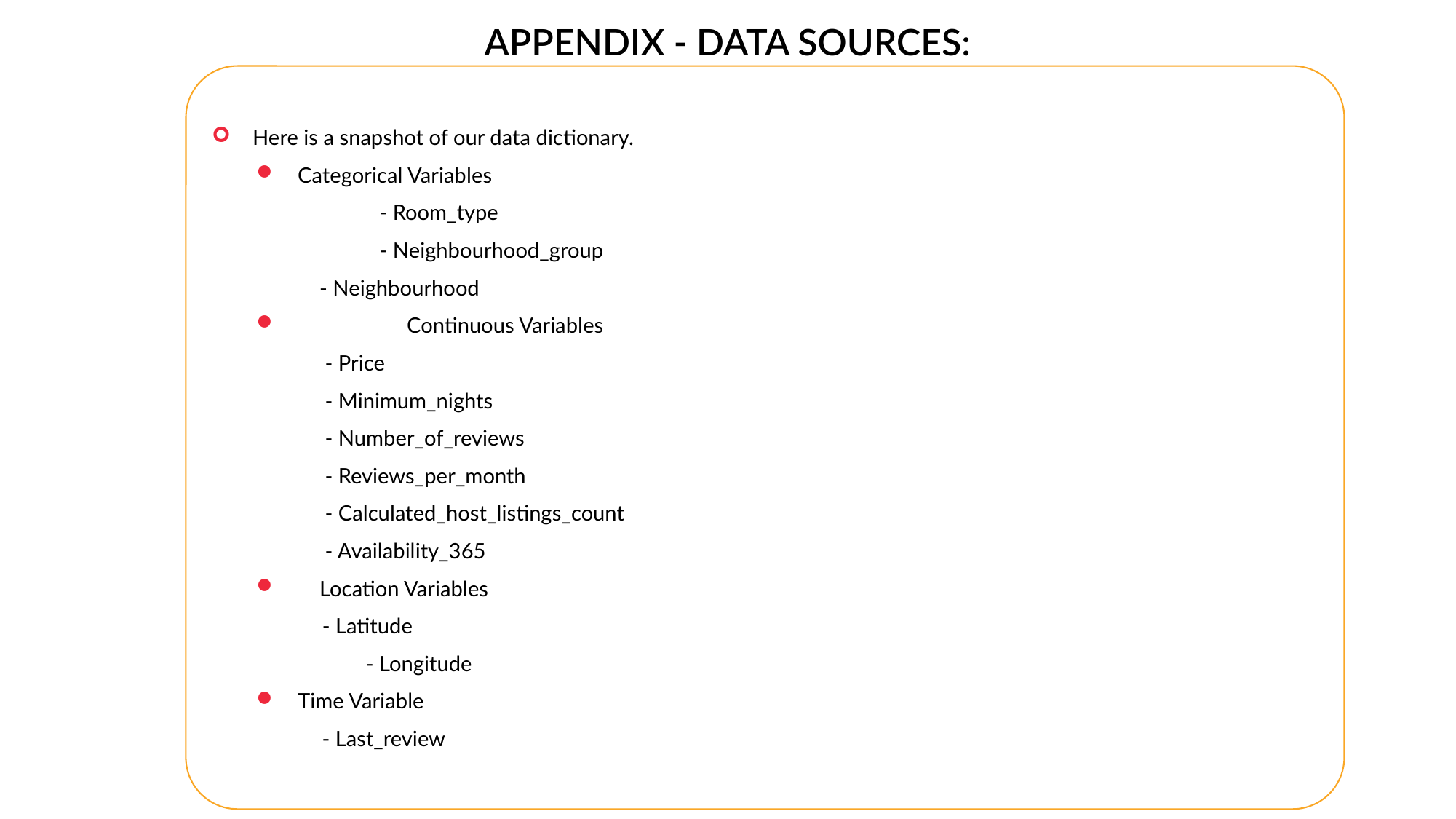

APPENDIX - DATA SOURCES:

Here is a snapshot of our data dictionary.
Categorical Variables
	- Room_type
	- Neighbourhood_group
         - Neighbourhood
	Continuous Variables
- Price
- Minimum_nights
- Number_of_reviews
- Reviews_per_month
- Calculated_host_listings_count
- Availability_365
    Location Variables
  - Latitude
	- Longitude
Time Variable
  - Last_review